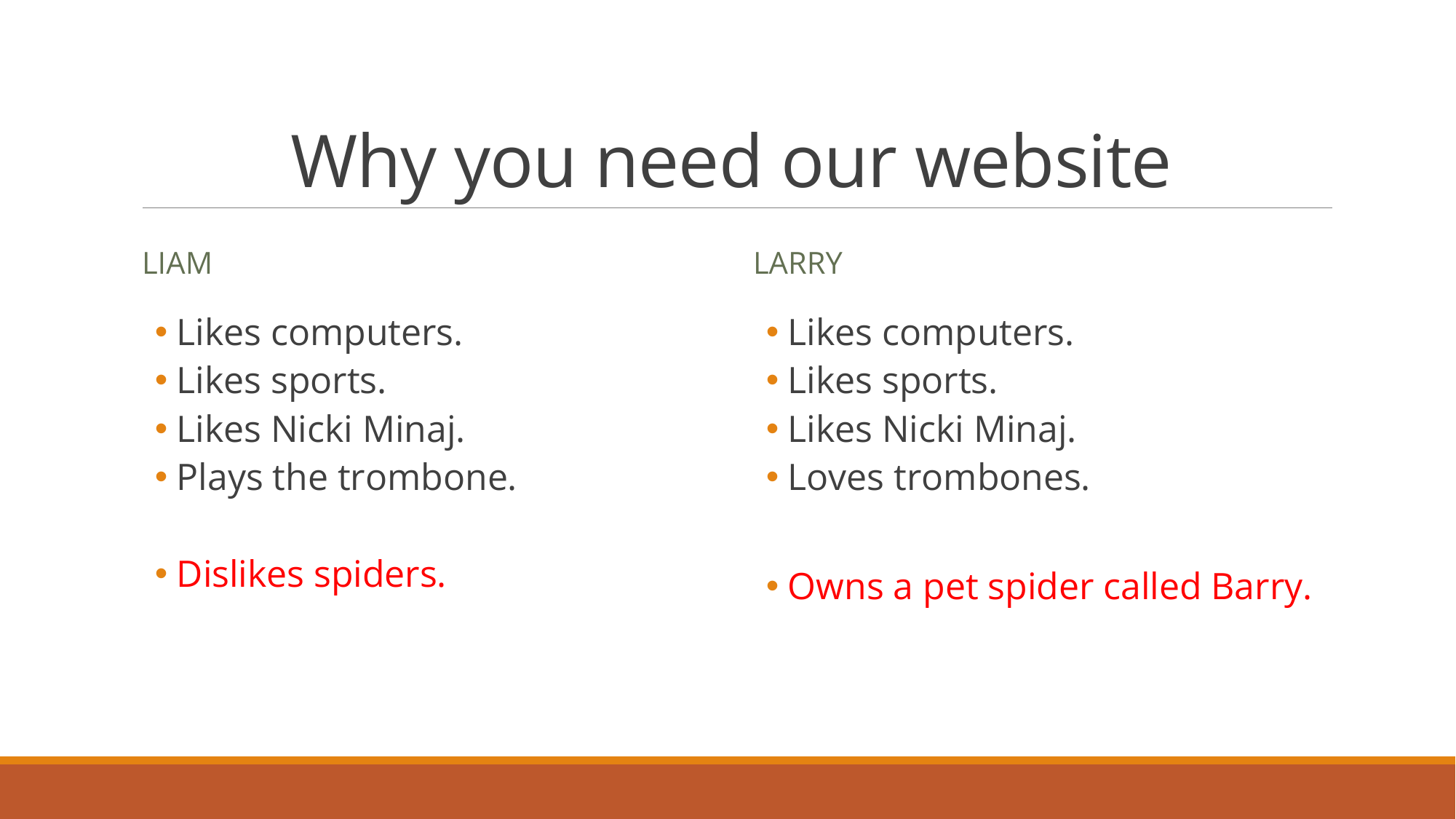

# Why you need our website
LIAM
Larry
Likes computers.
Likes sports.
Likes Nicki Minaj.
Plays the trombone.

Dislikes spiders.
Likes computers.
Likes sports.
Likes Nicki Minaj.
Loves trombones.

Owns a pet spider called Barry.